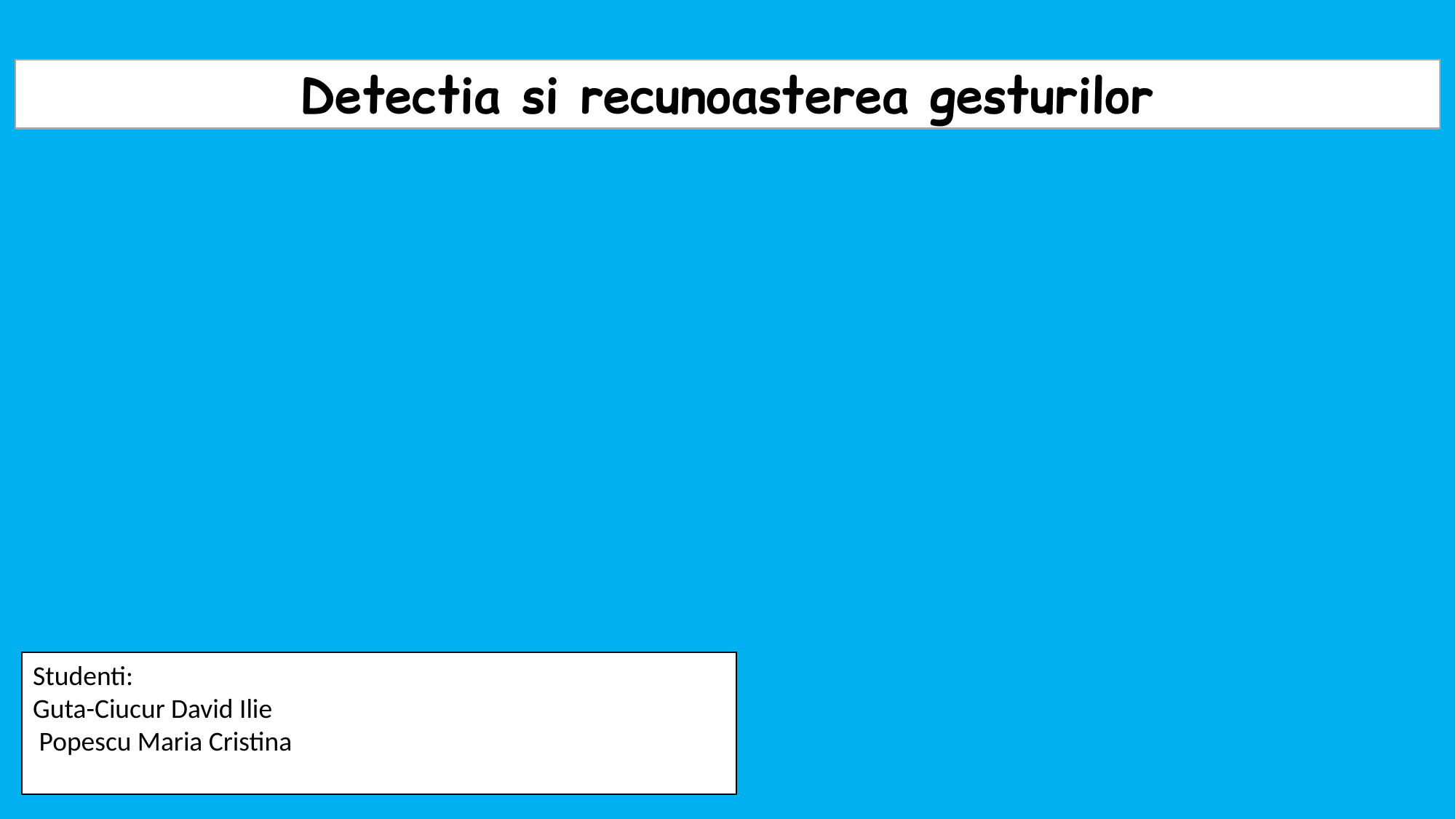

Detectia si recunoasterea gesturilor

Studenti:
Guta-Ciucur David Ilie
 Popescu Maria Cristina
Dragan